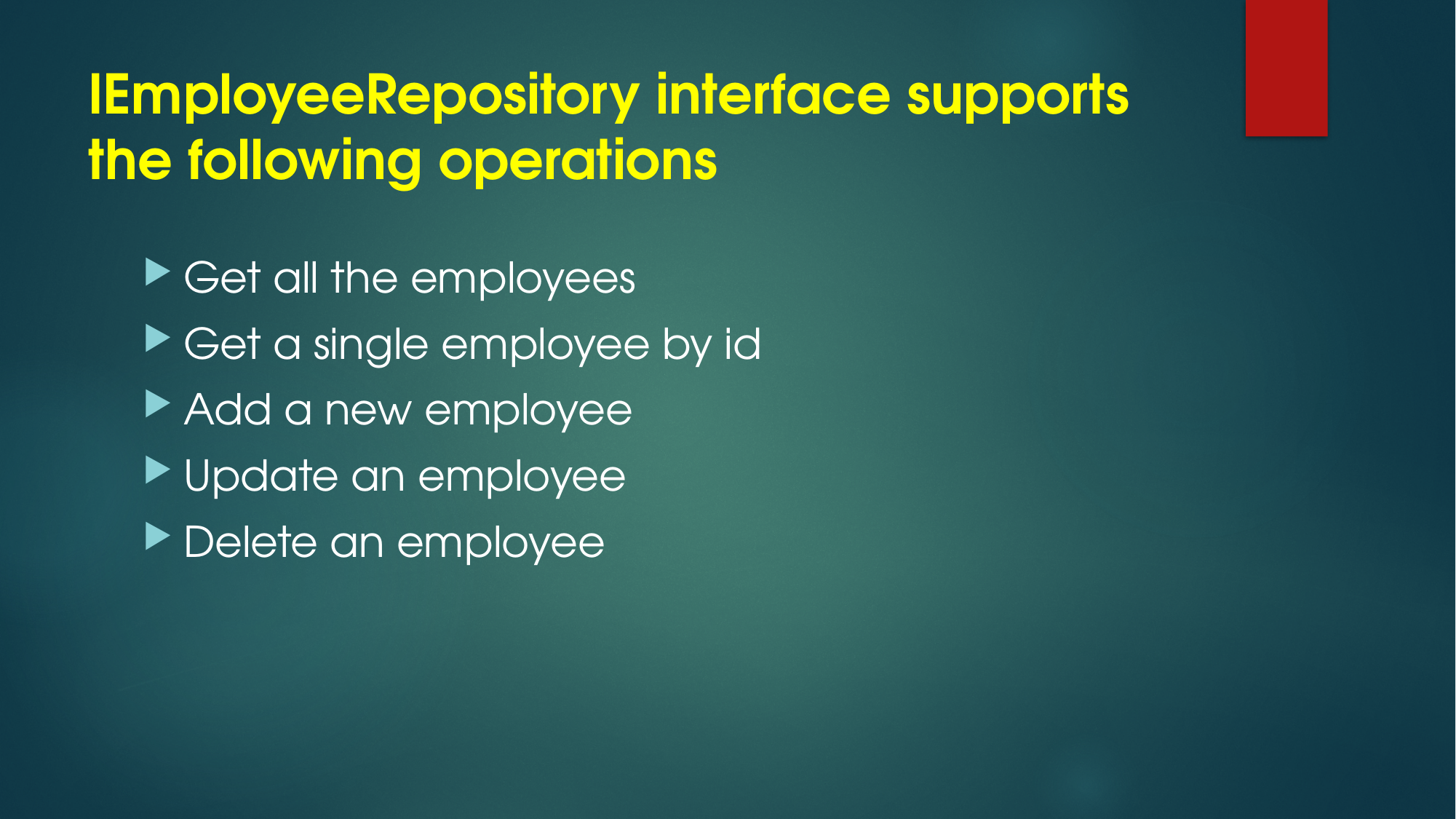

# IEmployeeRepository interface supports the following operations
Get all the employees
Get a single employee by id
Add a new employee
Update an employee
Delete an employee